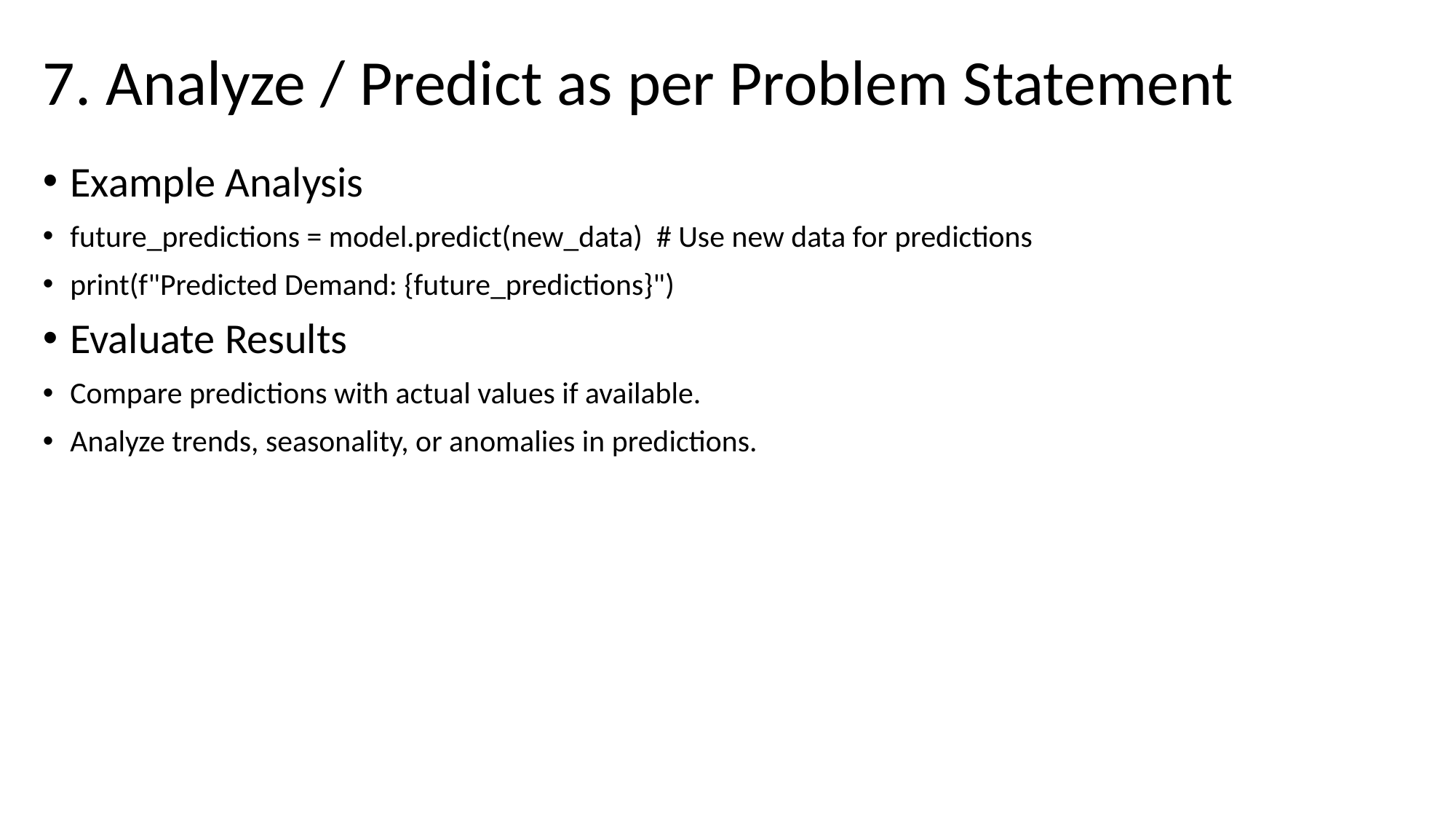

# 7. Analyze / Predict as per Problem Statement
Example Analysis
future_predictions = model.predict(new_data)  # Use new data for predictions
print(f"Predicted Demand: {future_predictions}")
Evaluate Results
Compare predictions with actual values if available.
Analyze trends, seasonality, or anomalies in predictions.